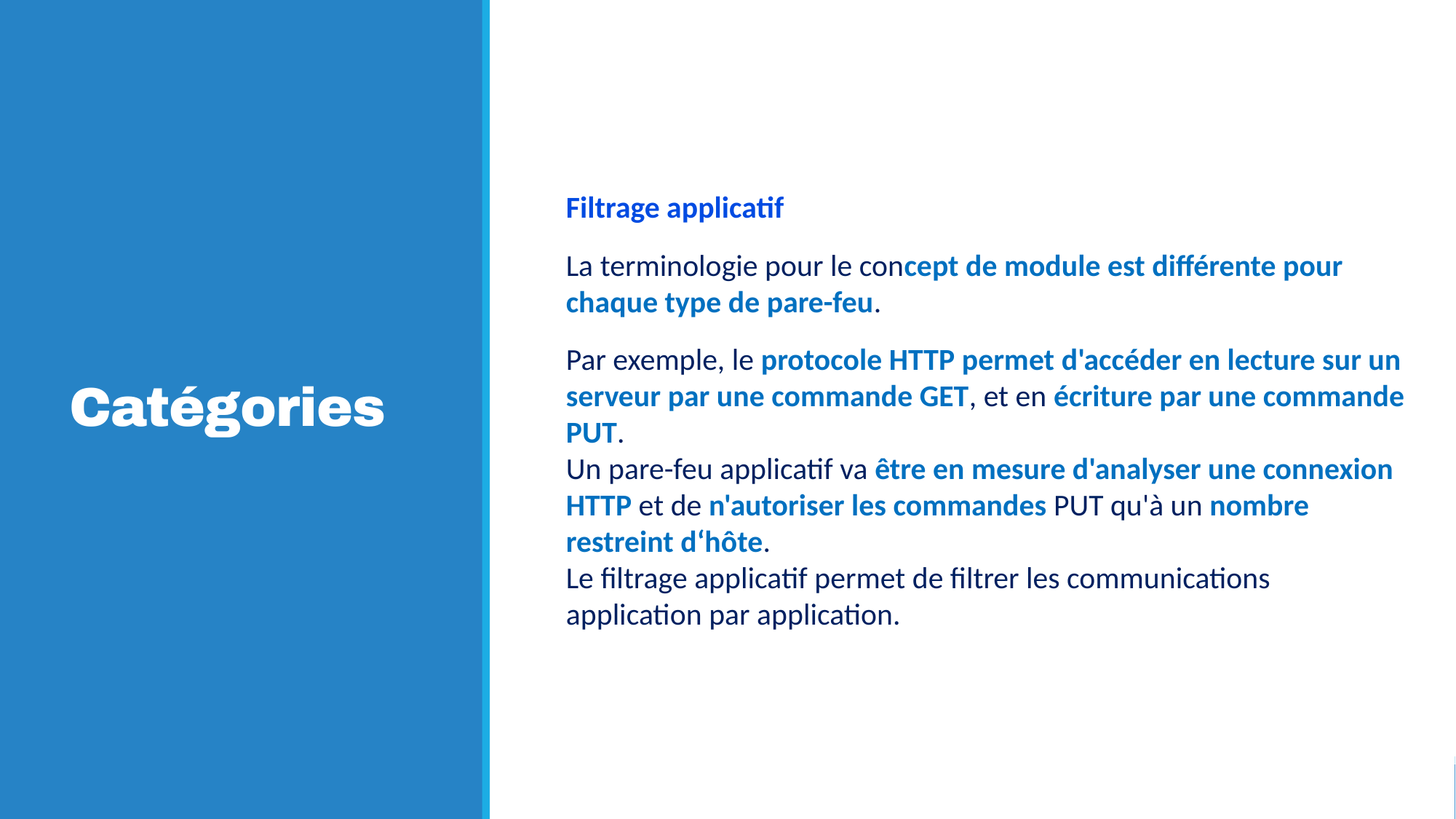

# Catégories
Filtrage applicatif
La terminologie pour le concept de module est différente pour chaque type de pare-feu.
Par exemple, le protocole HTTP permet d'accéder en lecture sur un serveur par une commande GET, et en écriture par une commande PUT.
Un pare-feu applicatif va être en mesure d'analyser une connexion HTTP et de n'autoriser les commandes PUT qu'à un nombre restreint d‘hôte.
Le filtrage applicatif permet de filtrer les communications application par application.